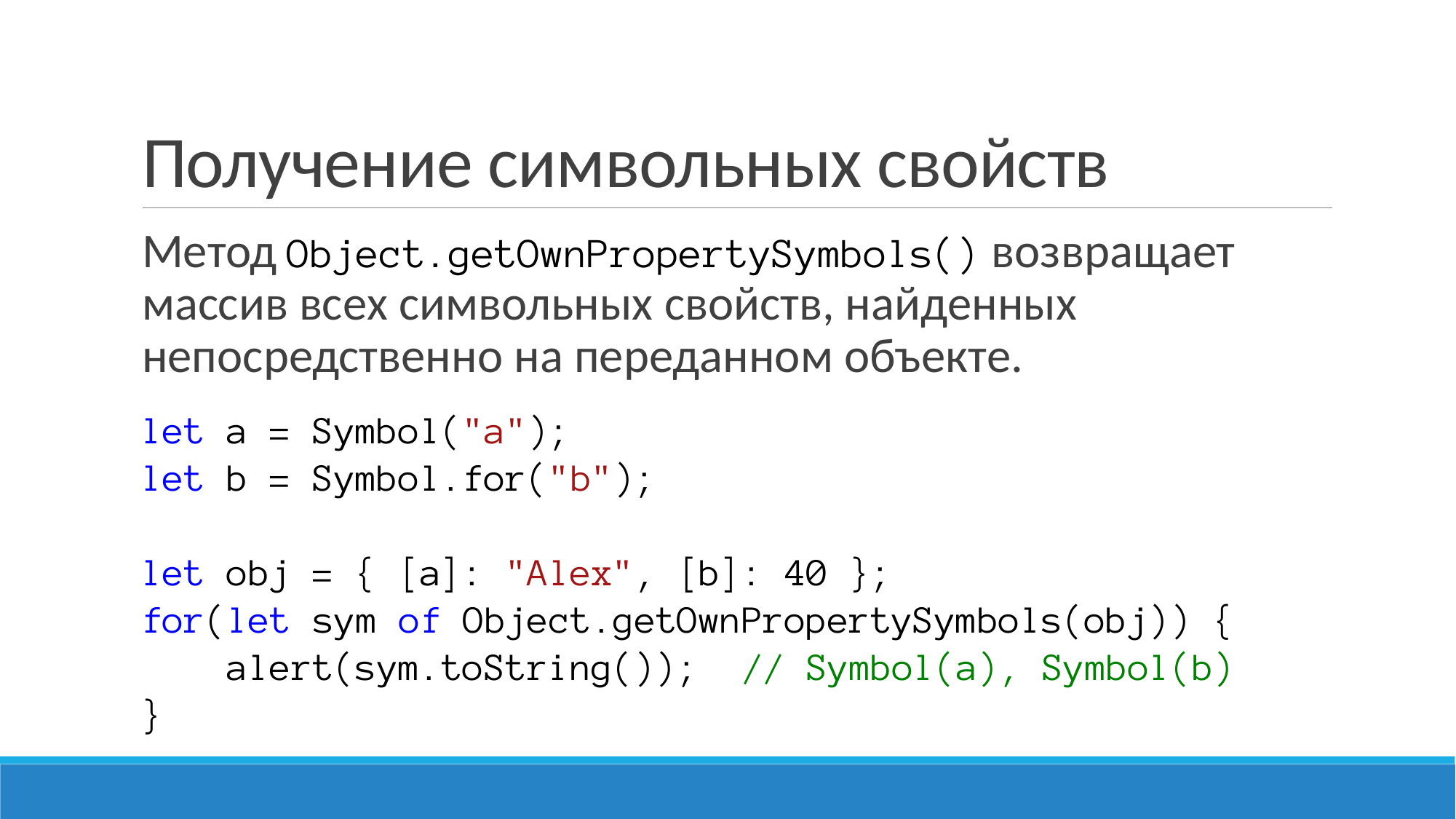

# Получение символьных свойств
Метод Object.getOwnPropertySymbols() возвращает массив всех символьных свойств, найденных непосредственно на переданном объекте.
let a = Symbol("a");
let b = Symbol.for("b");

let obj = { [a]: "Alex", [b]: 40 };
for(let sym of Object.getOwnPropertySymbols(obj)) {
    alert(sym.toString());  // Symbol(a), Symbol(b)
}